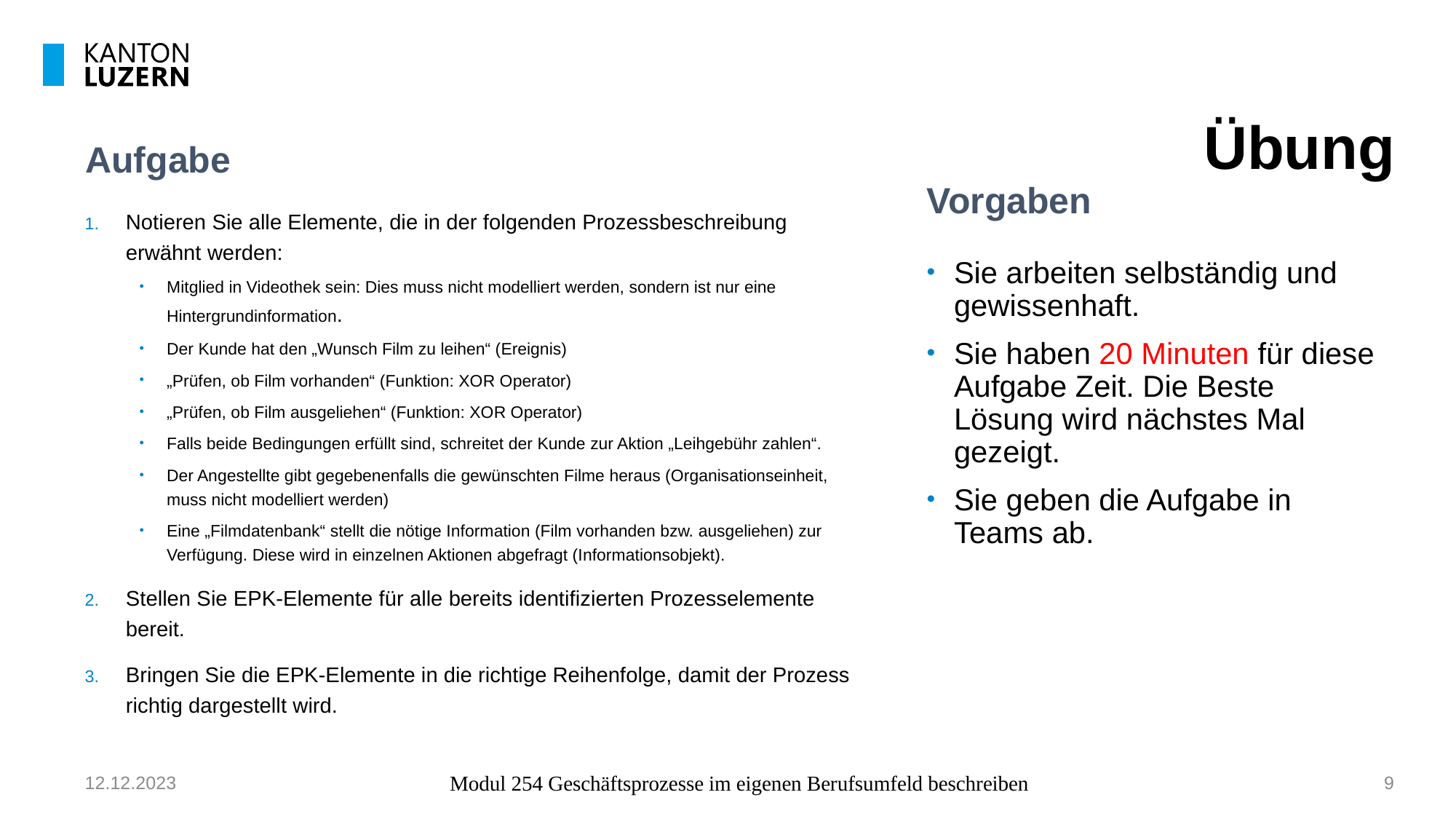

# Übung
Aufgabe
Vorgaben
Notieren Sie alle Elemente, die in der folgenden Prozessbeschreibung erwähnt werden:
Mitglied in Videothek sein: Dies muss nicht modelliert werden, sondern ist nur eine Hintergrundinformation.
Der Kunde hat den „Wunsch Film zu leihen“ (Ereignis)
„Prüfen, ob Film vorhanden“ (Funktion: XOR Operator)
„Prüfen, ob Film ausgeliehen“ (Funktion: XOR Operator)
Falls beide Bedingungen erfüllt sind, schreitet der Kunde zur Aktion „Leihgebühr zahlen“.
Der Angestellte gibt gegebenenfalls die gewünschten Filme heraus (Organisationseinheit, muss nicht modelliert werden)
Eine „Filmdatenbank“ stellt die nötige Information (Film vorhanden bzw. ausgeliehen) zur Verfügung. Diese wird in einzelnen Aktionen abgefragt (Informationsobjekt).
Stellen Sie EPK-Elemente für alle bereits identifizierten Prozesselemente bereit.
Bringen Sie die EPK-Elemente in die richtige Reihenfolge, damit der Prozess richtig dargestellt wird.
Sie arbeiten selbständig und gewissenhaft.
Sie haben 20 Minuten für diese Aufgabe Zeit. Die Beste Lösung wird nächstes Mal gezeigt.
Sie geben die Aufgabe in Teams ab.

12.12.2023
Modul 254 Geschäftsprozesse im eigenen Berufsumfeld beschreiben
9